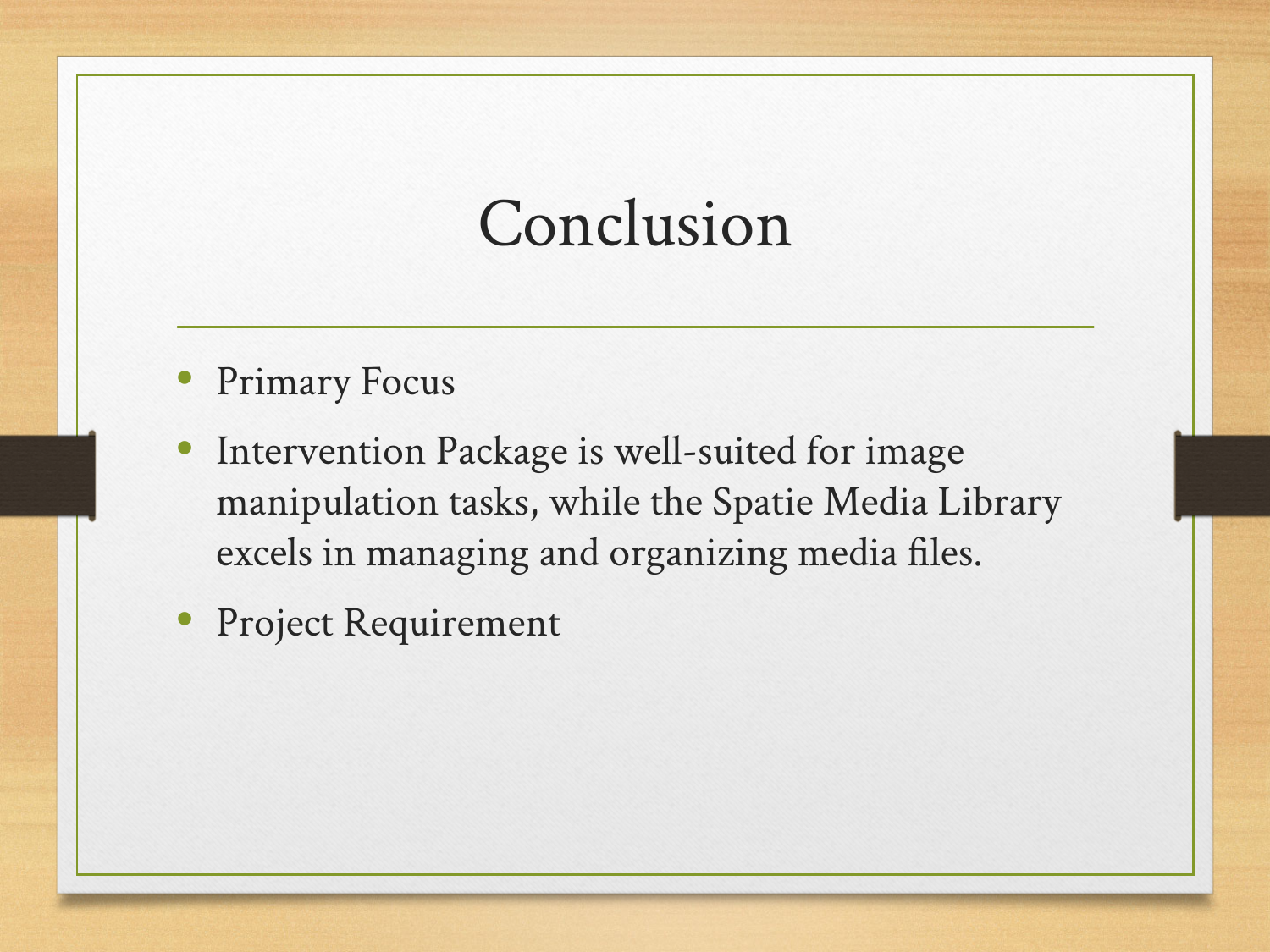

# Conclusion
Primary Focus
Intervention Package is well-suited for image manipulation tasks, while the Spatie Media Library excels in managing and organizing media files.
Project Requirement

7